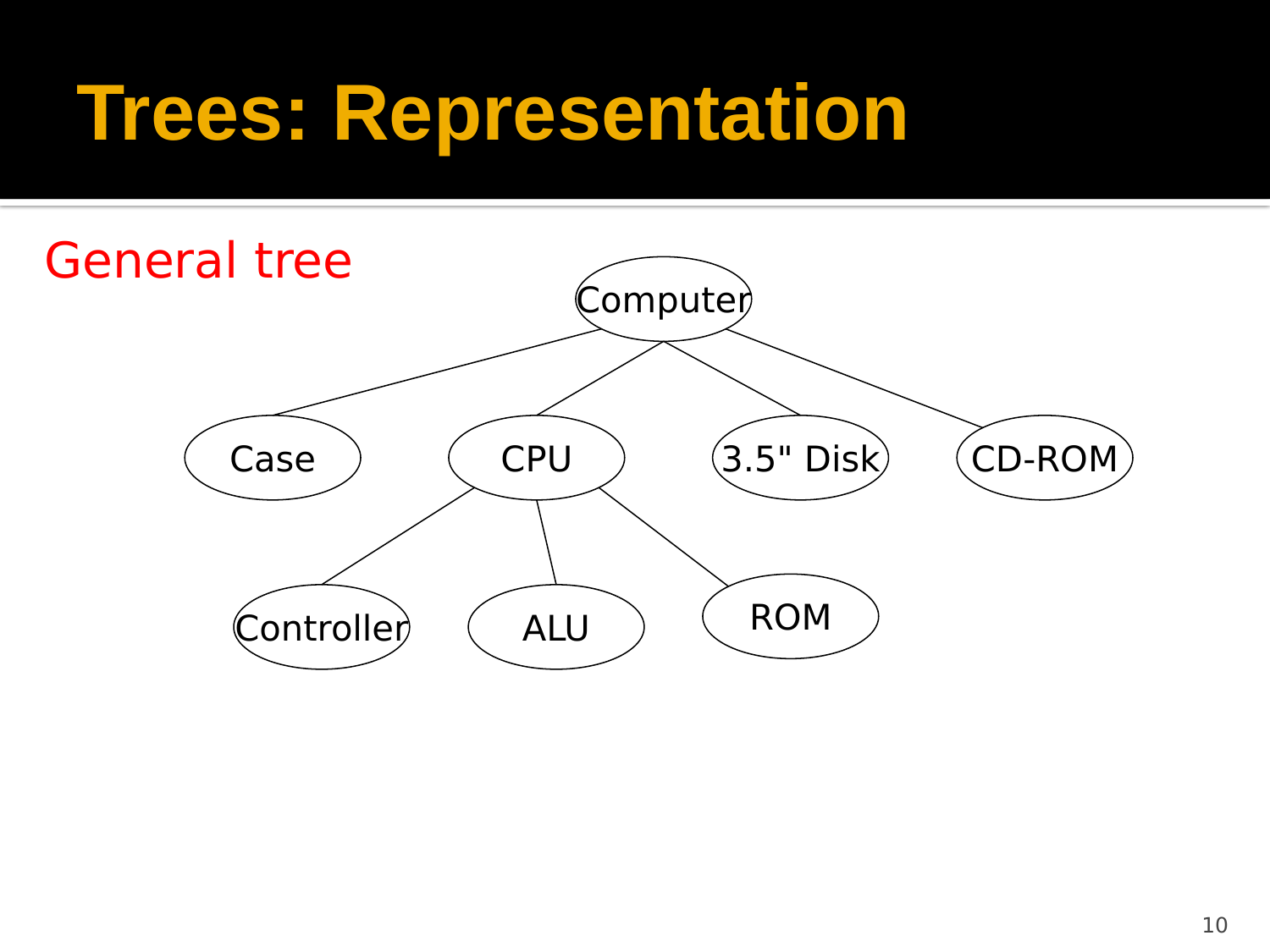

# Trees: Representation
General tree
Computer
Case
CPU
3.5" Disk
CD-ROM
ROM
Controller
ALU
10